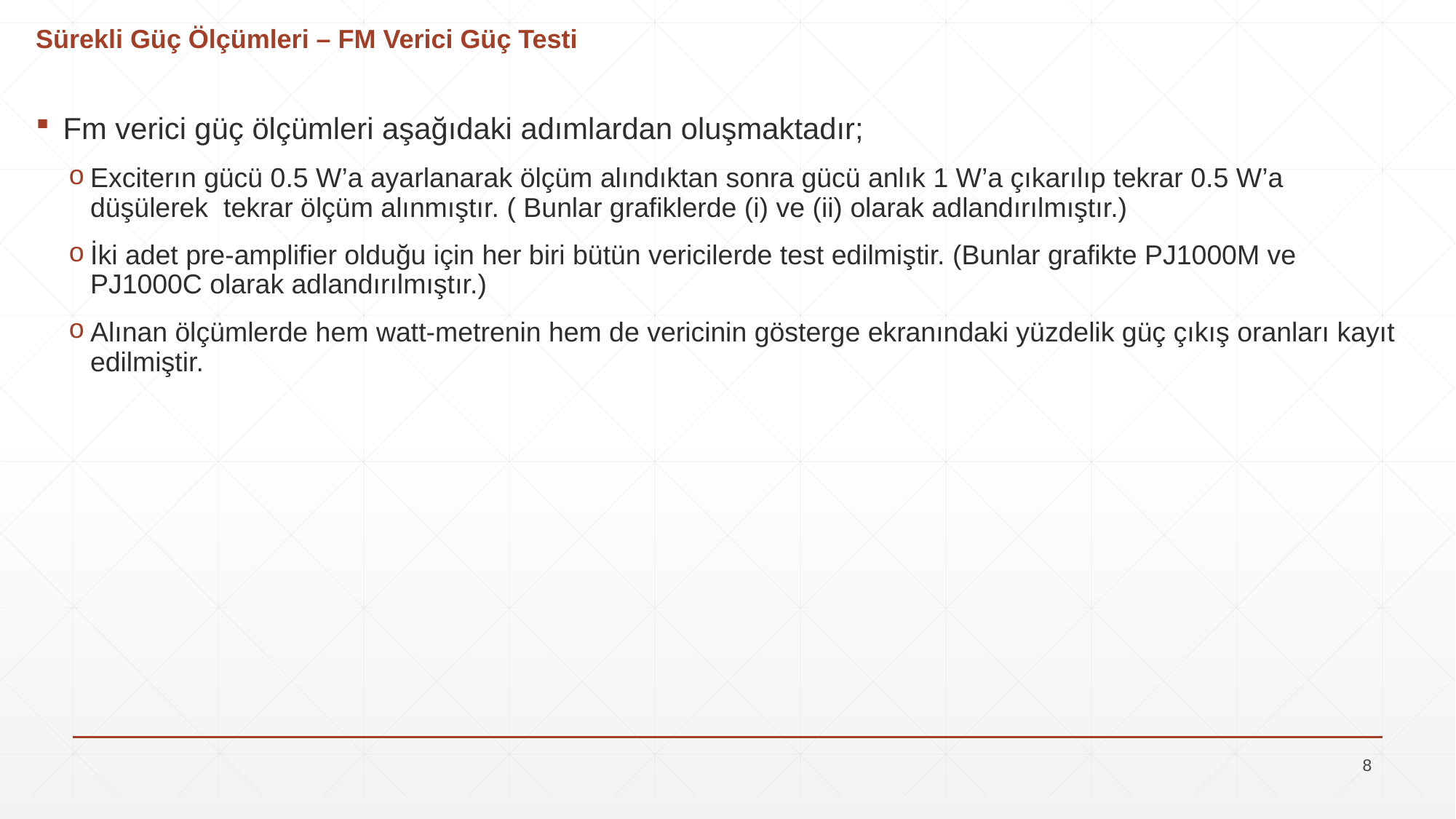

# Sürekli Güç Ölçümleri – FM Verici Güç Testi
Fm verici güç ölçümleri aşağıdaki adımlardan oluşmaktadır;
Exciterın gücü 0.5 W’a ayarlanarak ölçüm alındıktan sonra gücü anlık 1 W’a çıkarılıp tekrar 0.5 W’a düşülerek  tekrar ölçüm alınmıştır. ( Bunlar grafiklerde (i) ve (ii) olarak adlandırılmıştır.)
İki adet pre-amplifier olduğu için her biri bütün vericilerde test edilmiştir. (Bunlar grafikte PJ1000M ve PJ1000C olarak adlandırılmıştır.)
Alınan ölçümlerde hem watt-metrenin hem de vericinin gösterge ekranındaki yüzdelik güç çıkış oranları kayıt edilmiştir.

8